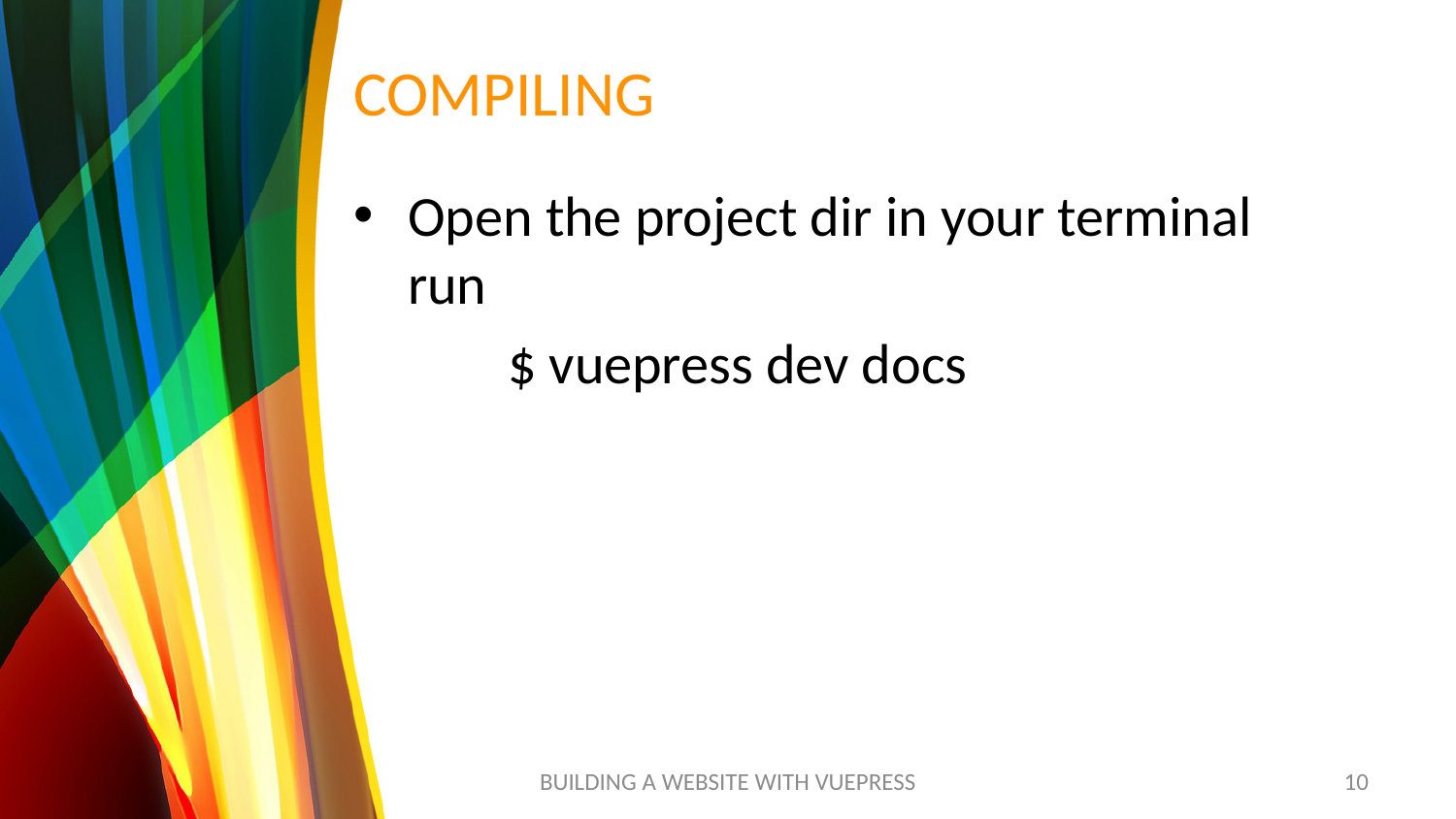

# COMPILING
Open the project dir in your terminal run
            $ vuepress dev docs
BUILDING A WEBSITE WITH VUEPRESS
10